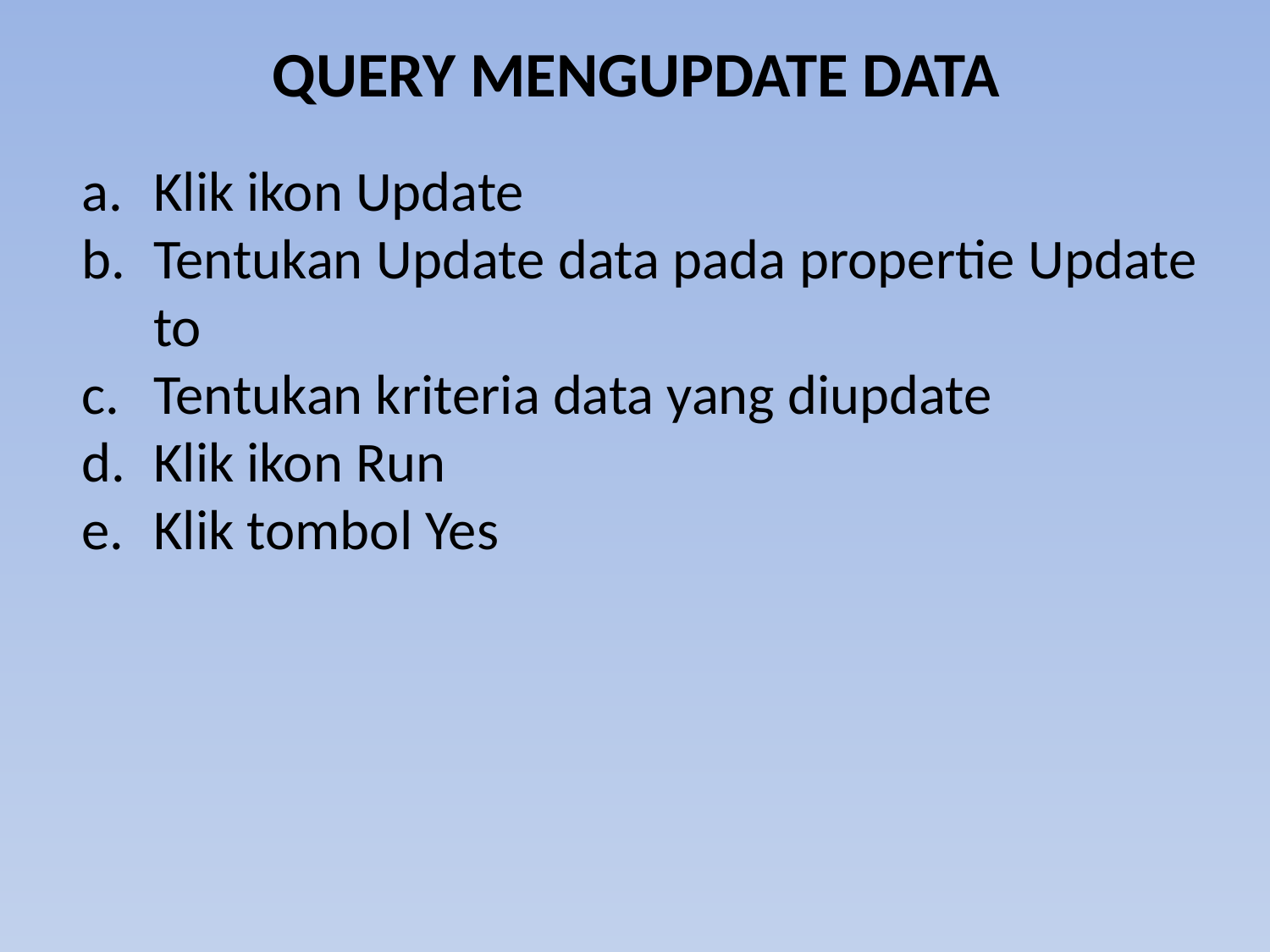

# QUERY MENGUPDATE DATA
Klik ikon Update
Tentukan Update data pada propertie Update to
Tentukan kriteria data yang diupdate
Klik ikon Run
Klik tombol Yes